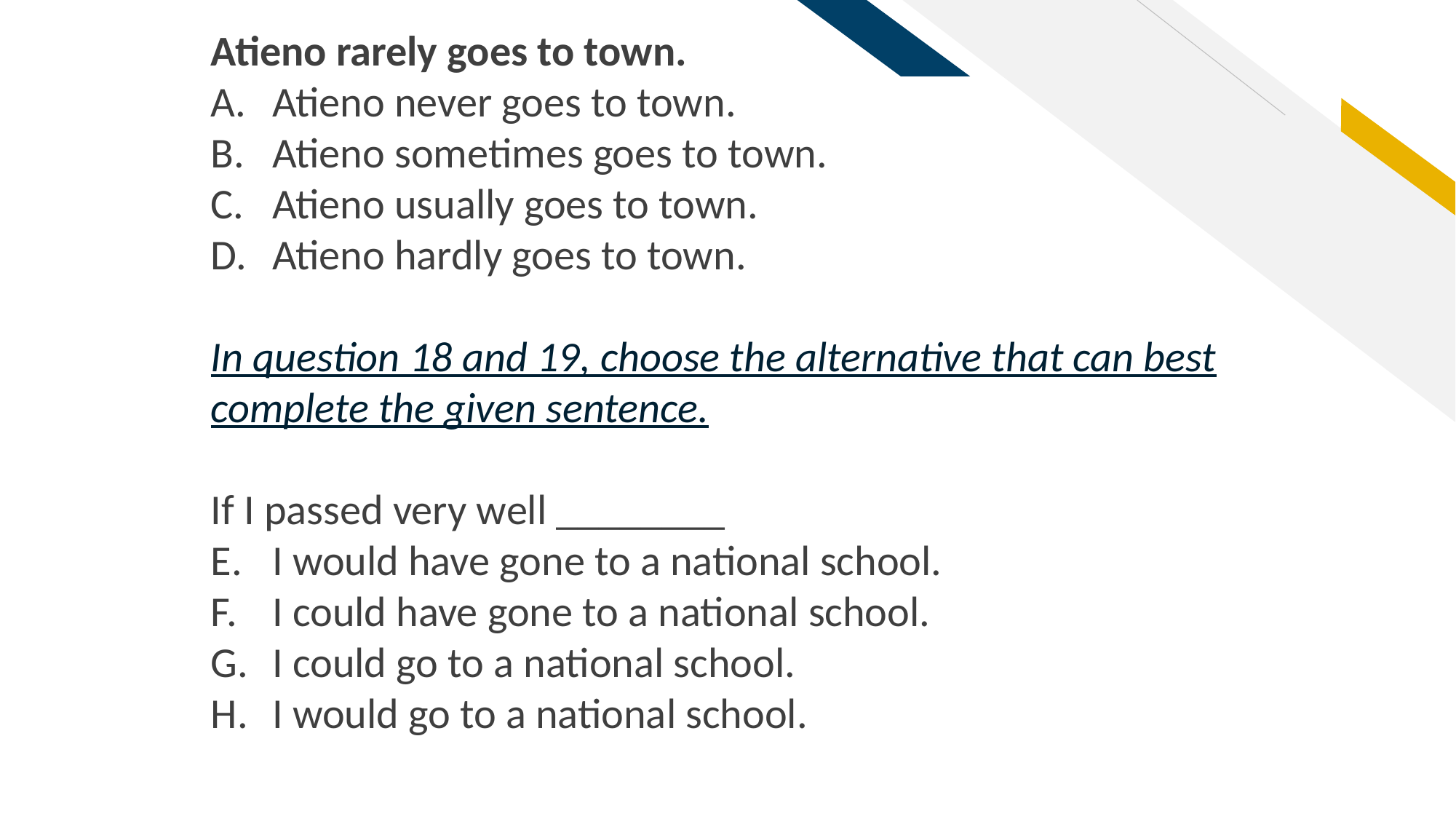

Atieno rarely goes to town.
Atieno never goes to town.
Atieno sometimes goes to town.
Atieno usually goes to town.
Atieno hardly goes to town.

In question 18 and 19, choose the alternative that can best complete the given sentence.

If I passed very well ________
I would have gone to a national school.
I could have gone to a national school.
I could go to a national school.
I would go to a national school.